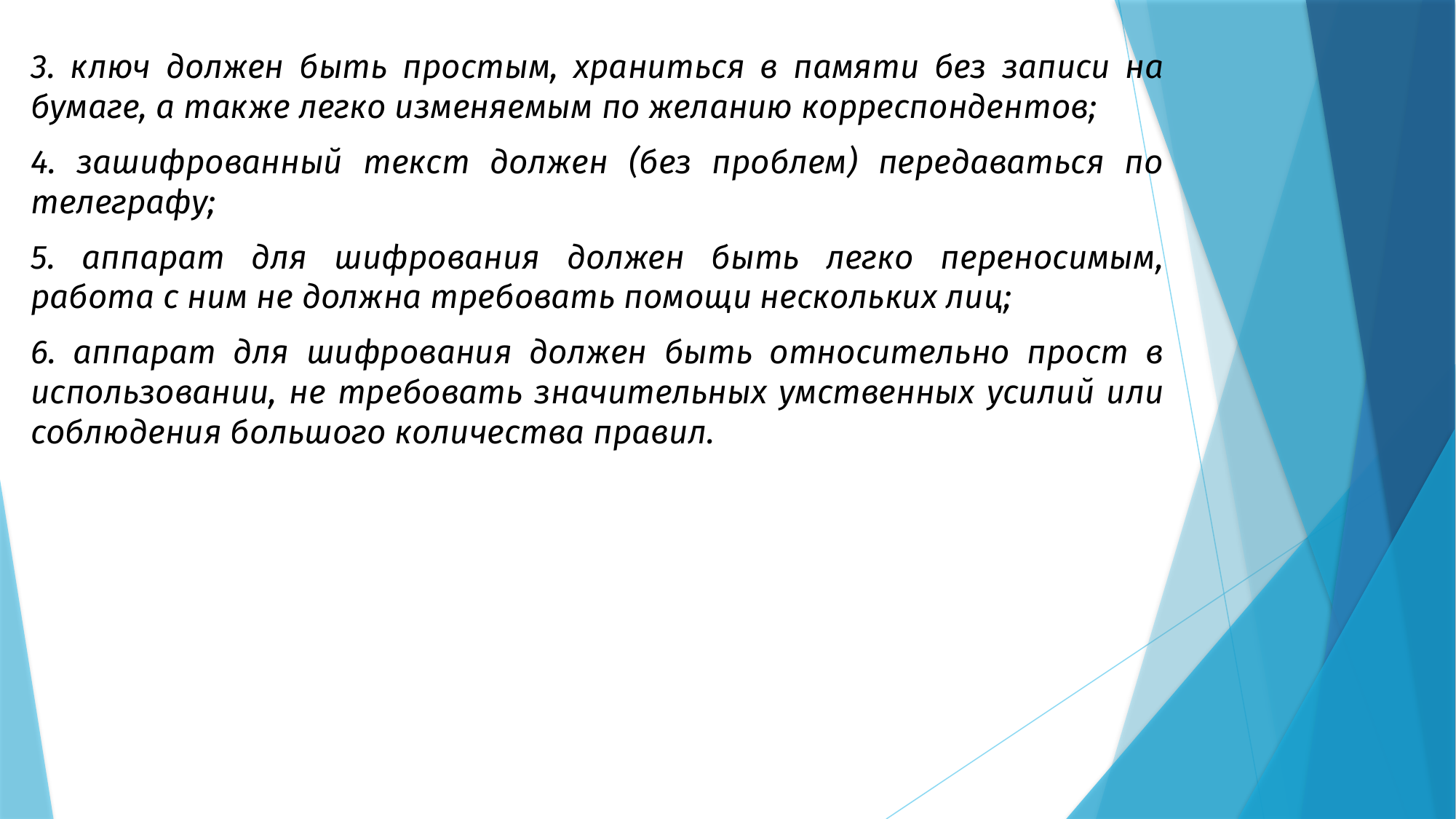

3. ключ должен быть простым, храниться в памяти без записи на бумаге, а также легко изменяемым по желанию корреспондентов;
4. зашифрованный текст должен (без проблем) передаваться по телеграфу;
5. аппарат для шифрования должен быть легко переносимым, работа с ним не должна требовать помощи нескольких лиц;
6. аппарат для шифрования должен быть относительно прост в использовании, не требовать значительных умственных усилий или соблюдения большого количества правил.